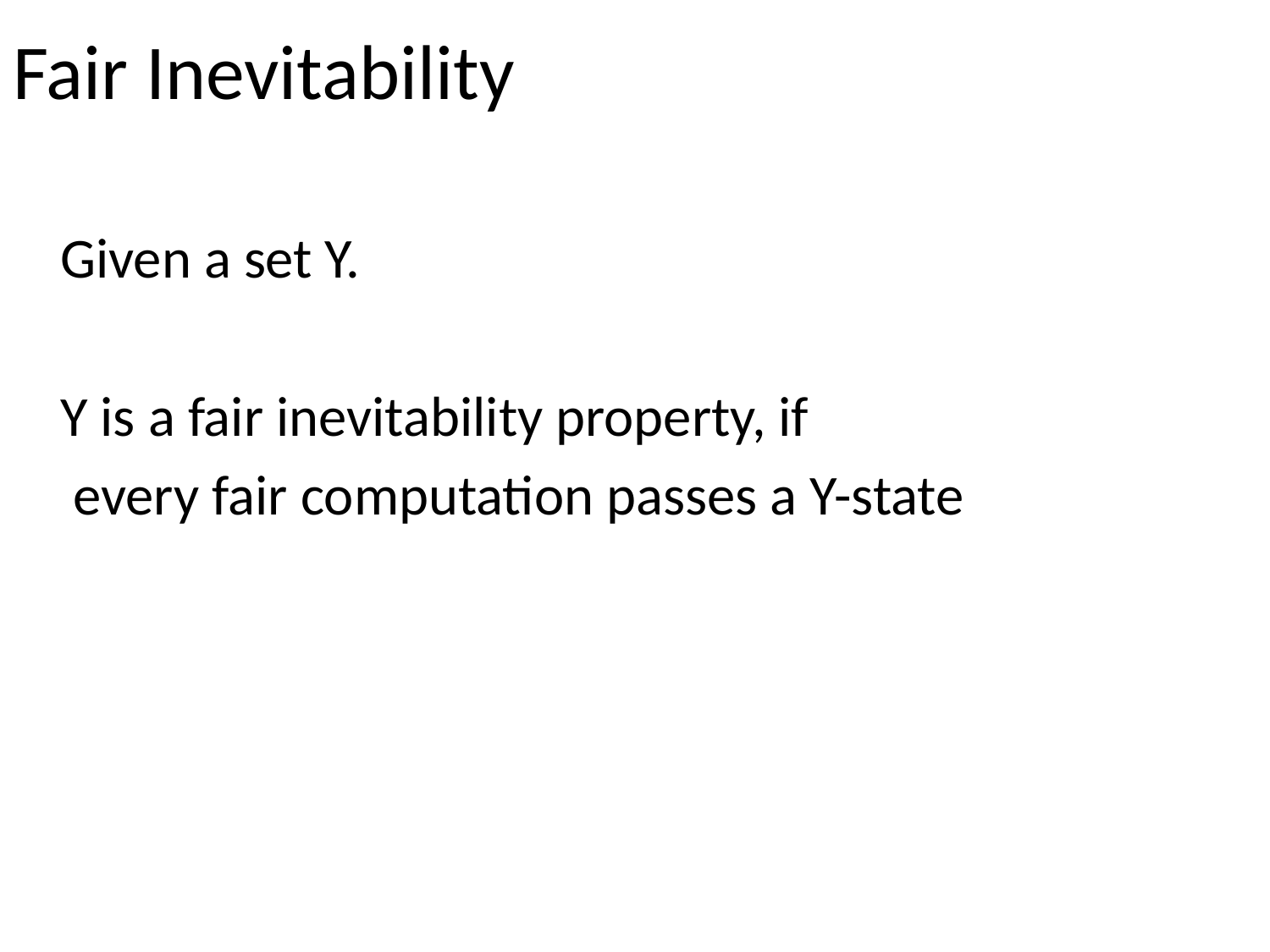

Fair Inevitability

	Given a set Y.

	Y is a fair inevitability property, if
	 every fair computation passes a Y-state